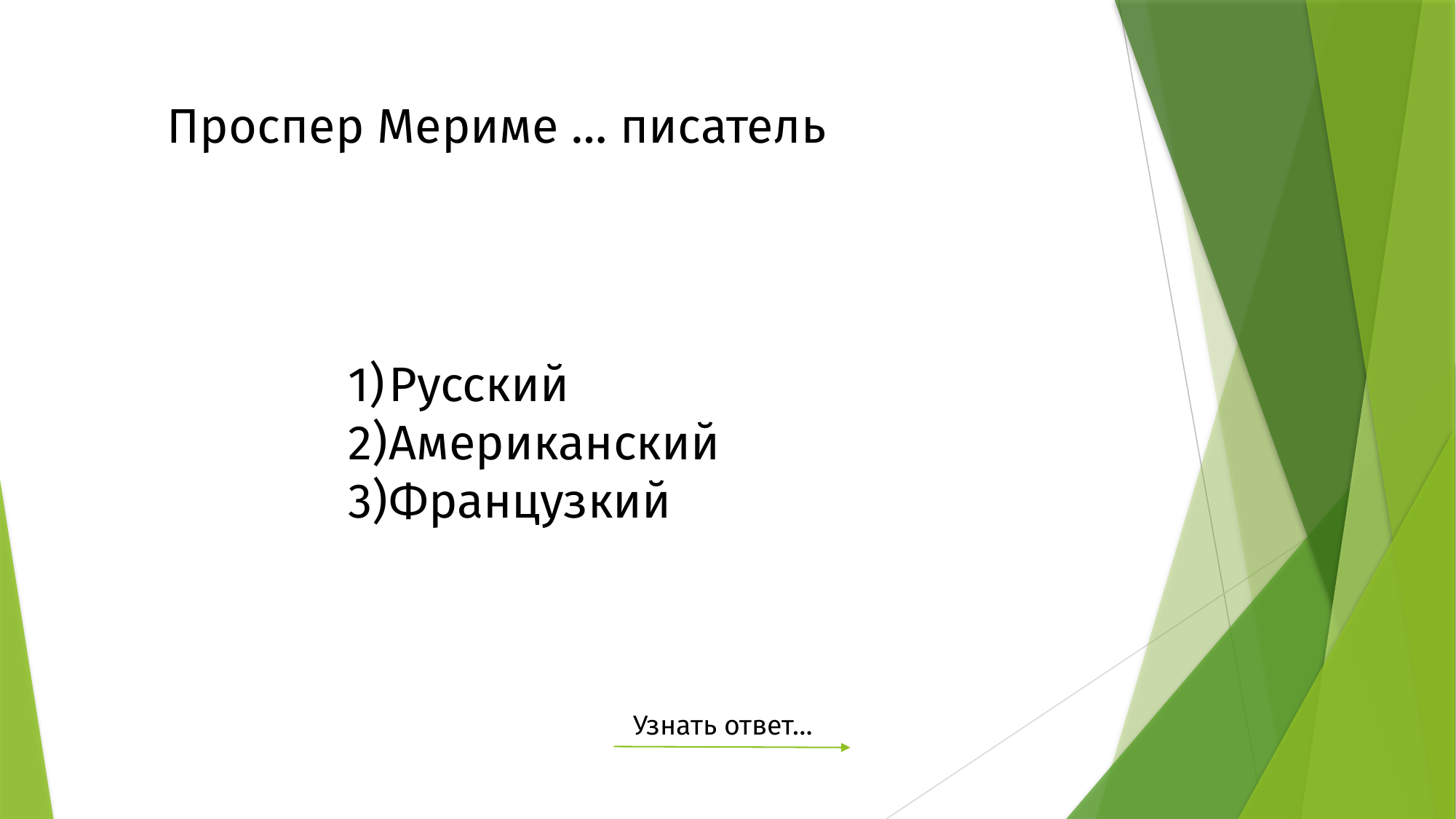

Проспер Мериме … писатель

Русский
Американский
Французкий
Узнать ответ…